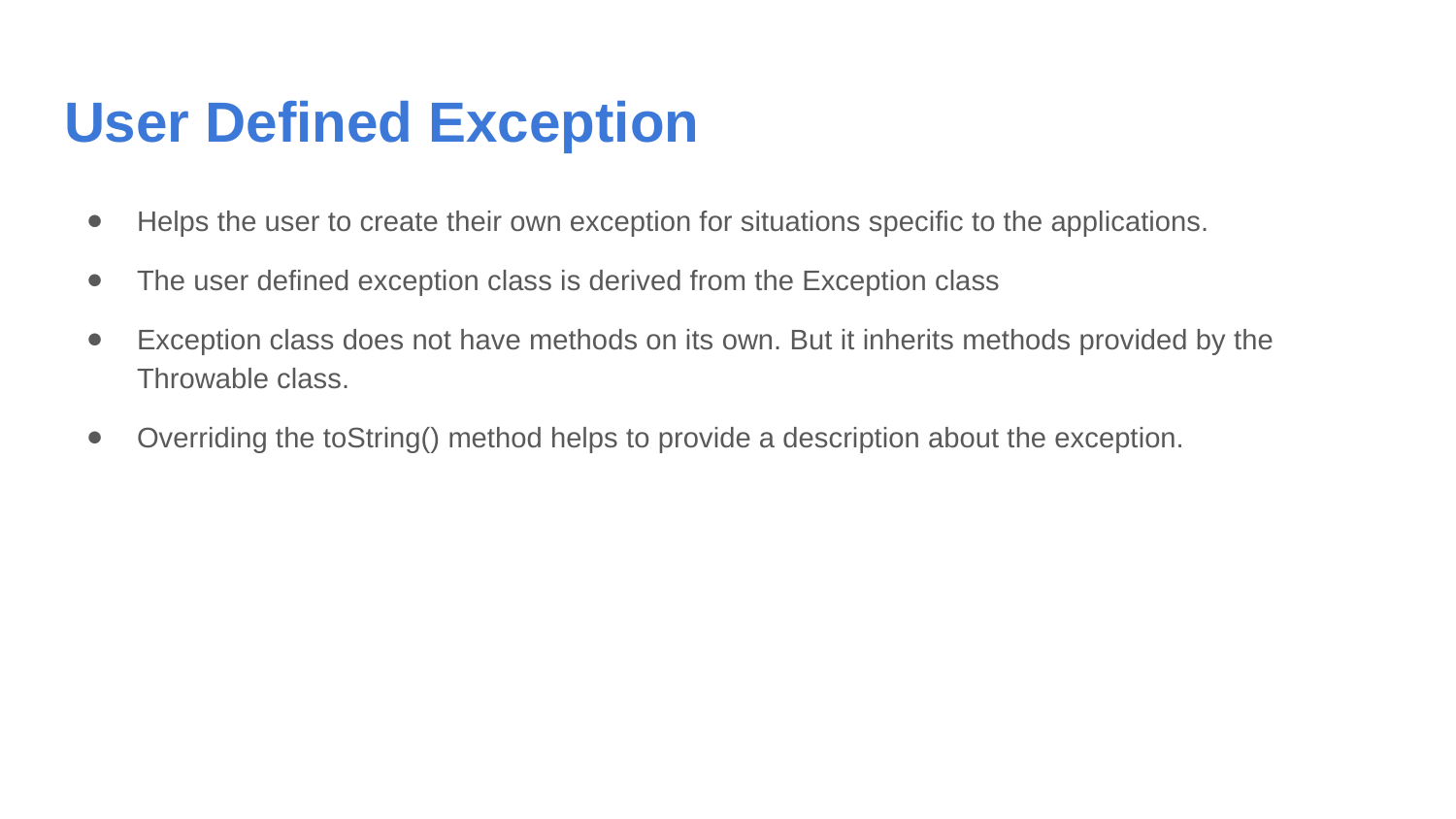

# User Defined Exception

Helps the user to create their own exception for situations specific to the applications.
The user defined exception class is derived from the Exception class
Exception class does not have methods on its own. But it inherits methods provided by the Throwable class.
Overriding the toString() method helps to provide a description about the exception.